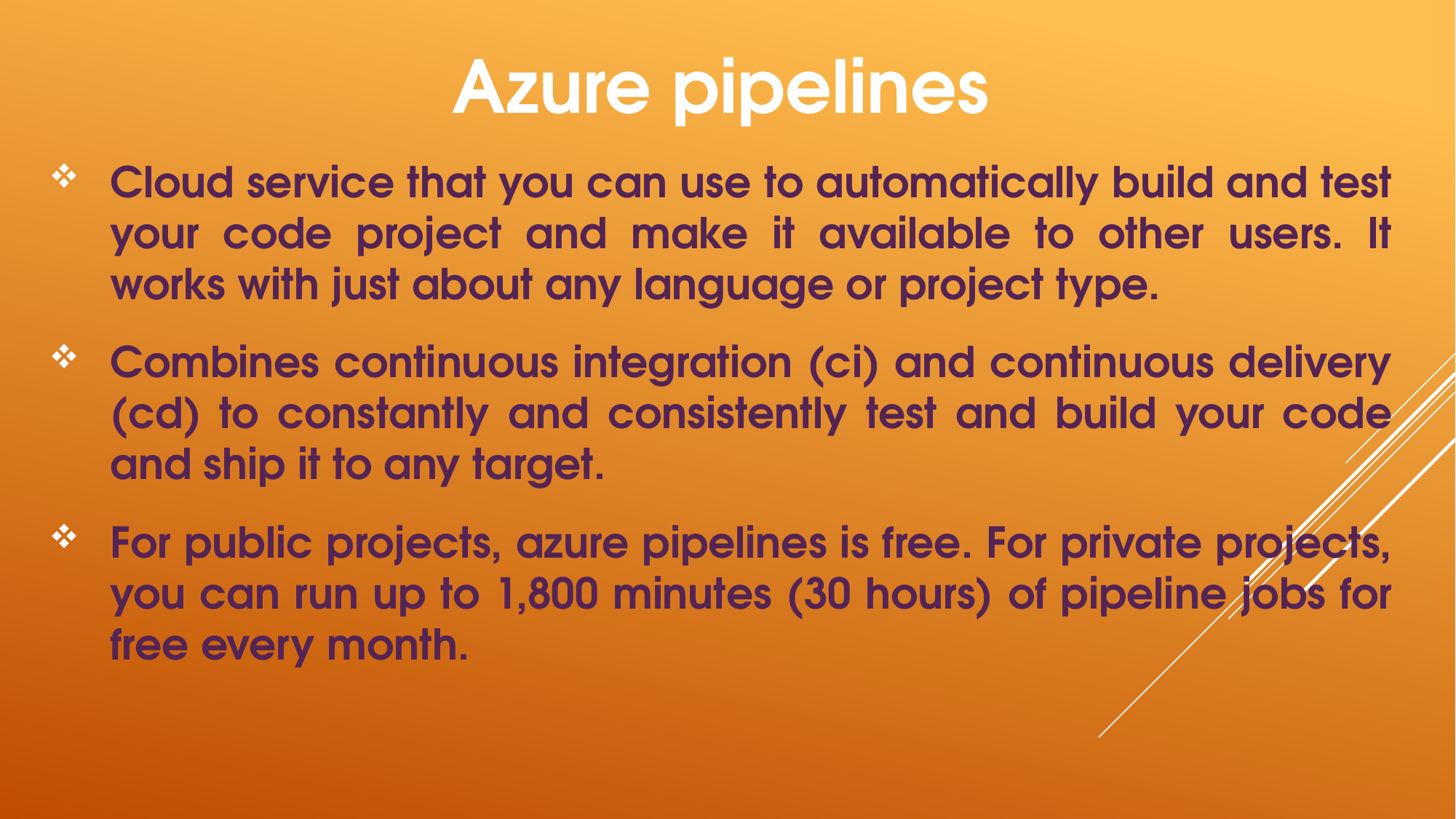

Azure pipelines
Cloud service that you can use to automatically build and test your code project and make it available to other users. It works with just about any language or project type.
Combines continuous integration (ci) and continuous delivery (cd) to constantly and consistently test and build your code and ship it to any target.
For public projects, azure pipelines is free. For private projects, you can run up to 1,800 minutes (30 hours) of pipeline jobs for free every month.